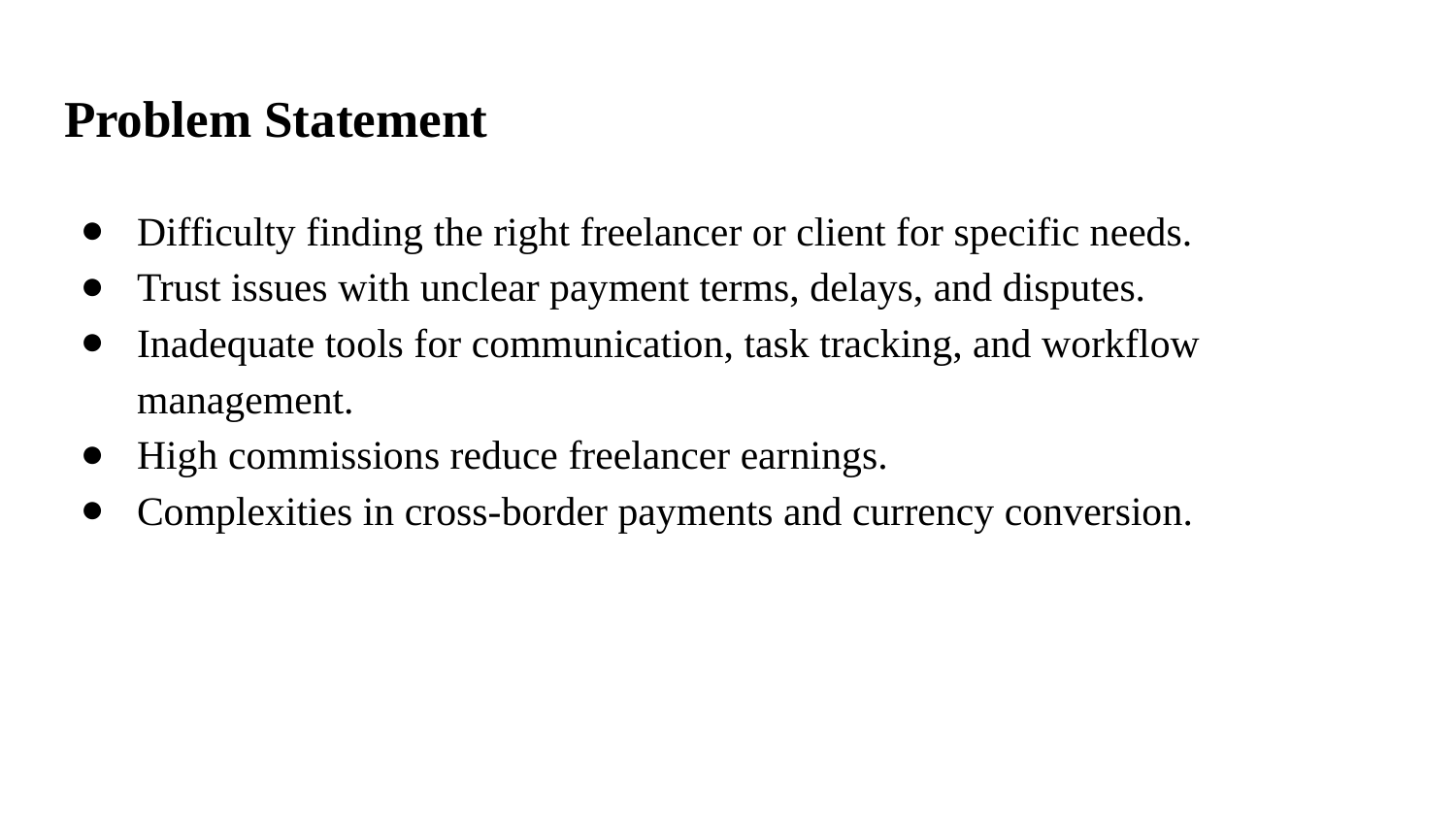

# Problem Statement
Difficulty finding the right freelancer or client for specific needs.
Trust issues with unclear payment terms, delays, and disputes.
Inadequate tools for communication, task tracking, and workflow management.
High commissions reduce freelancer earnings.
Complexities in cross-border payments and currency conversion.